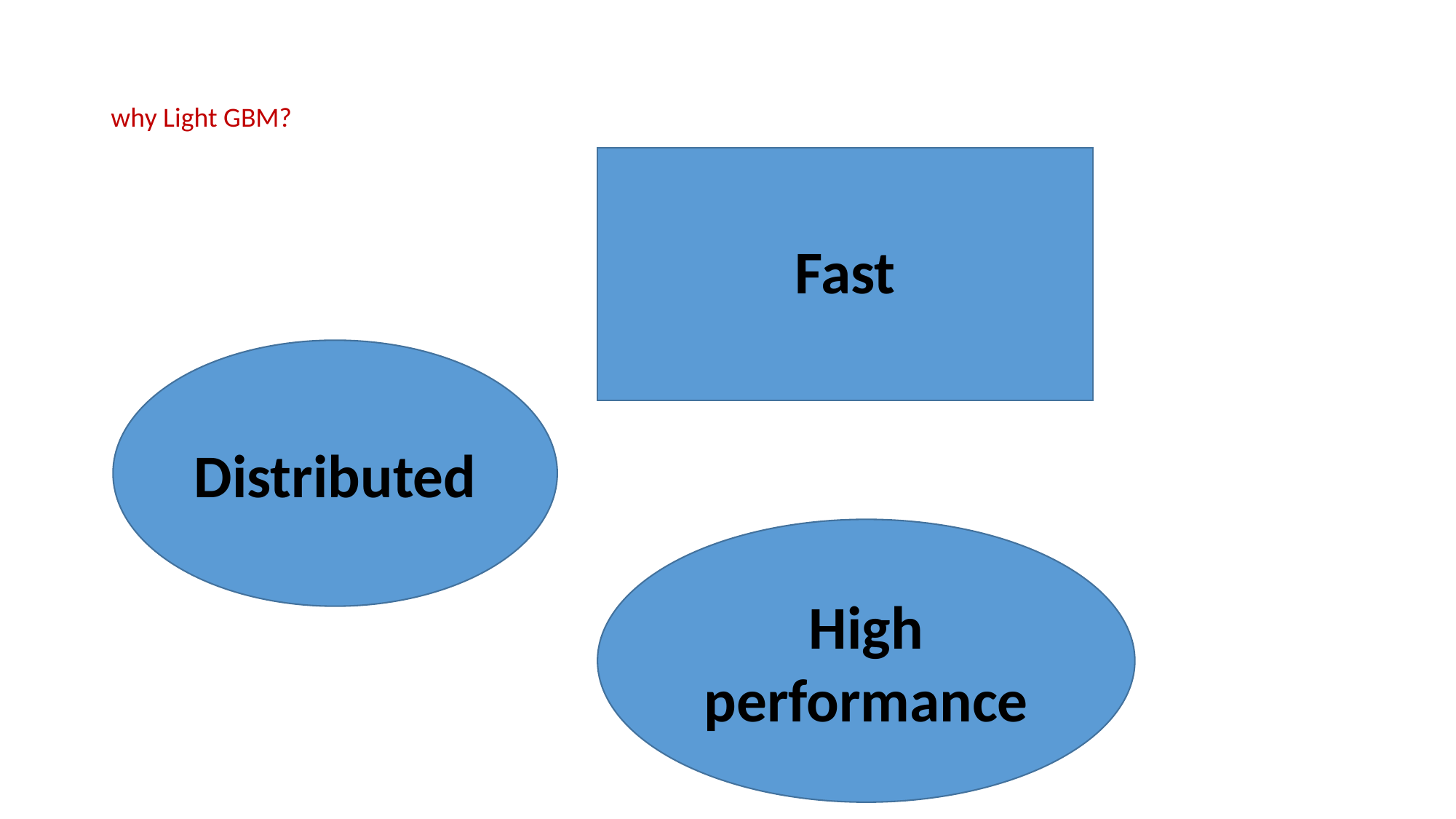

# why Light GBM?
Fast
Distributed
High
performance